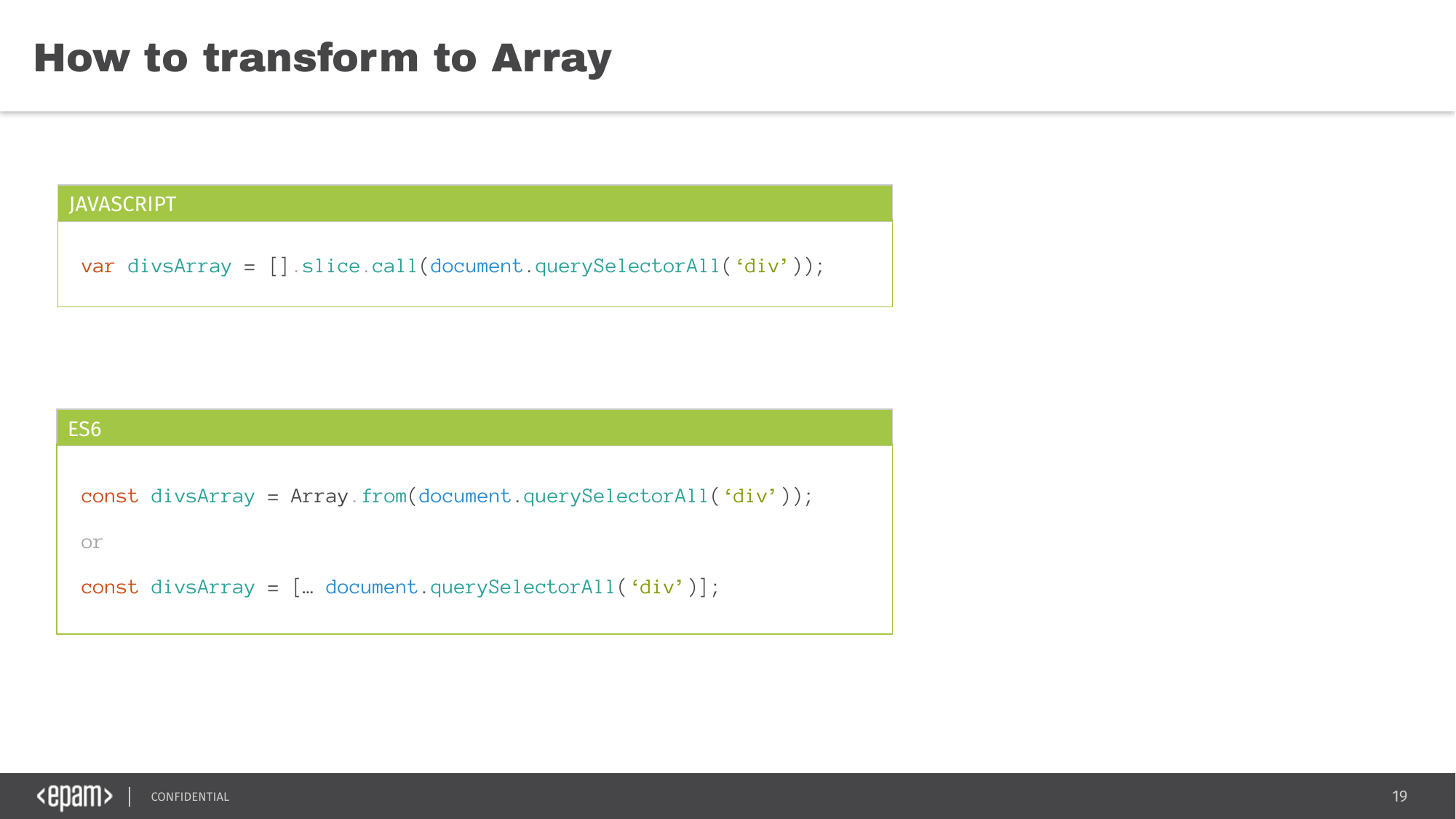

How to transform to Array
JAVASCRIPT

var divsArray = [].slice.call(document.querySelectorAll(‘div’));

ES6

const divsArray = Array.from(document.querySelectorAll(‘div’));
or
const divsArray = [… document.querySelectorAll(‘div’)];